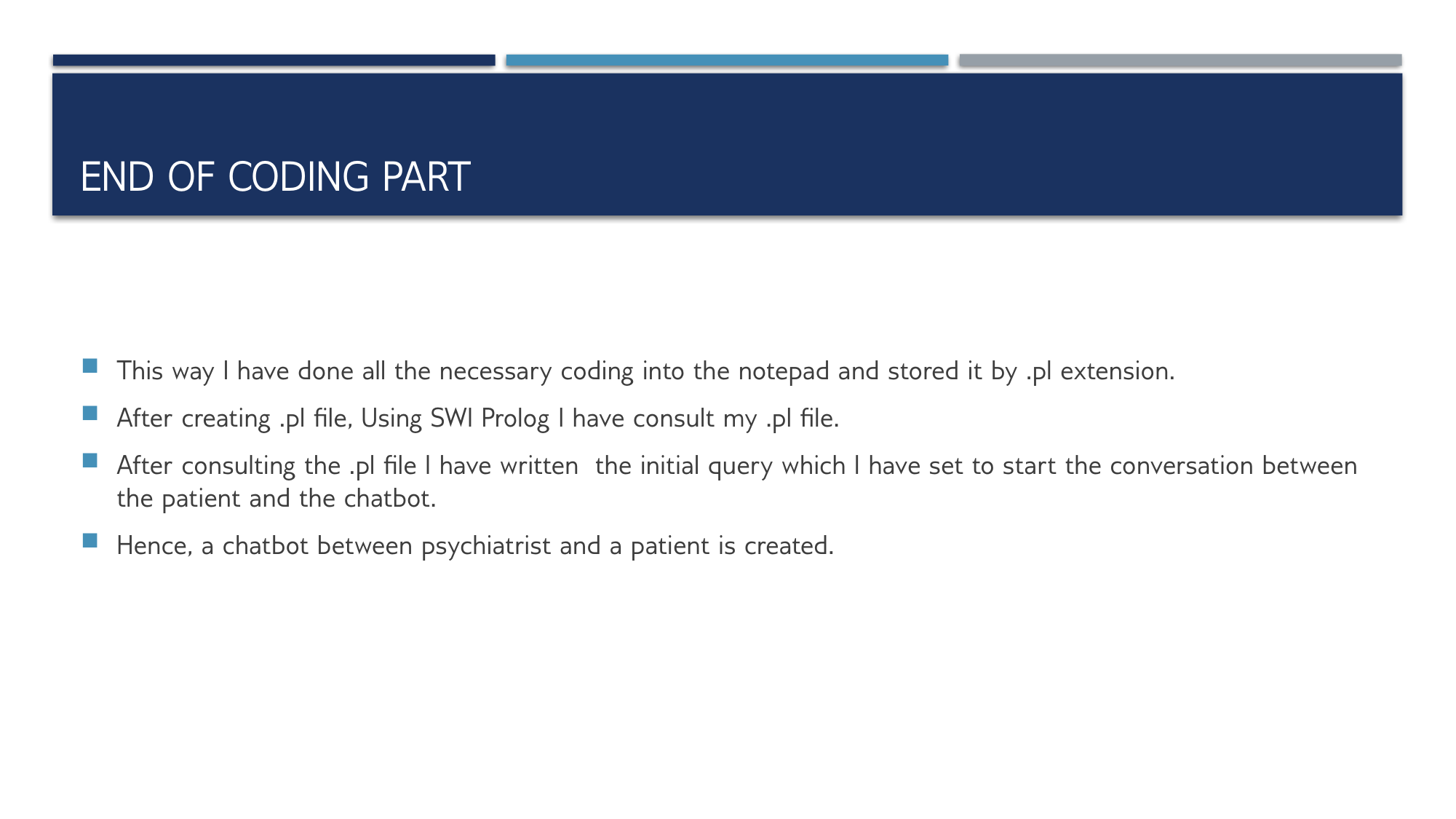

# End of coding part
This way I have done all the necessary coding into the notepad and stored it by .pl extension.
After creating .pl file, Using SWI Prolog I have consult my .pl file.
After consulting the .pl file I have written  the initial query which I have set to start the conversation between the patient and the chatbot.
Hence, a chatbot between psychiatrist and a patient is created.